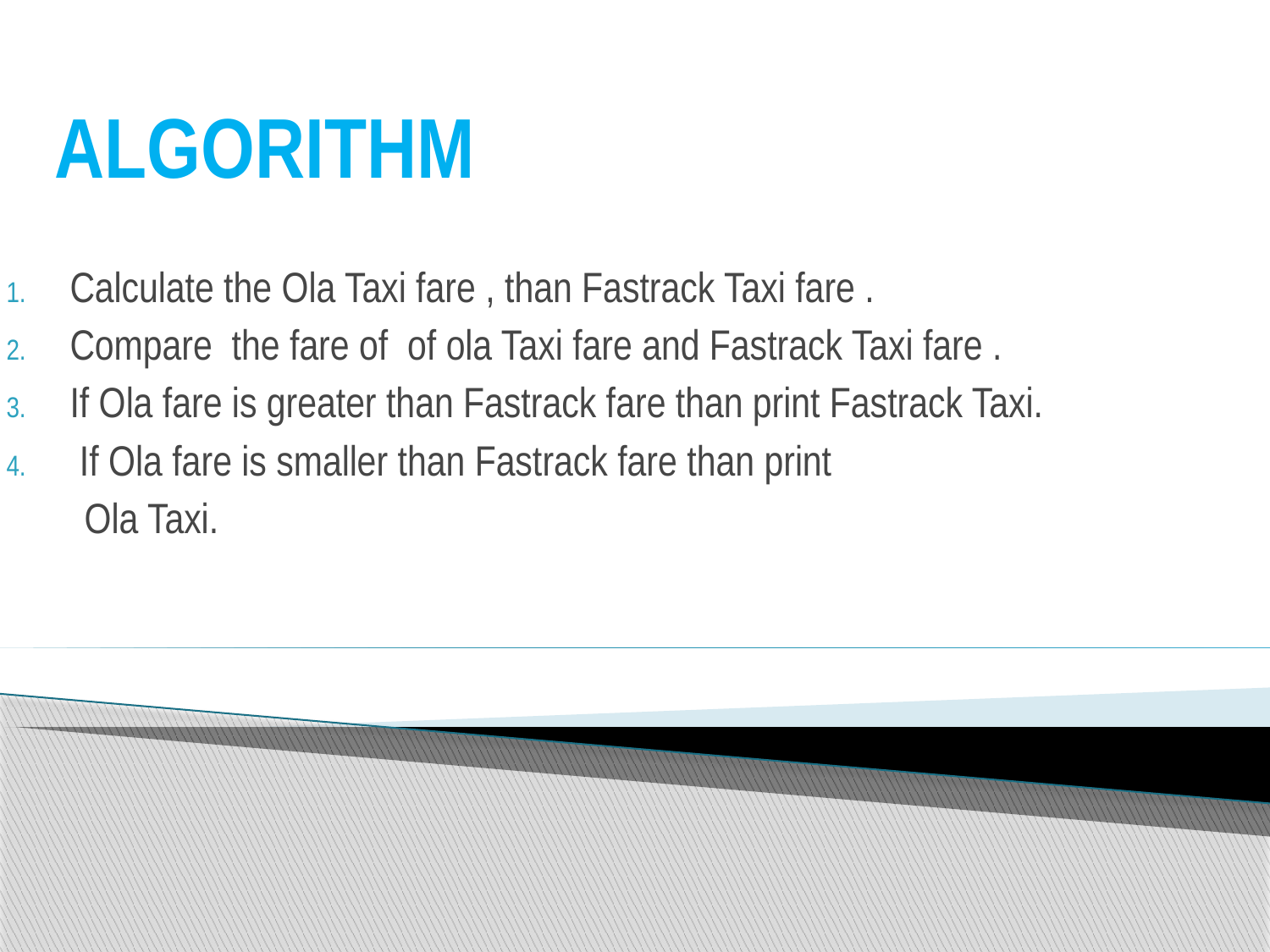

# ALGORITHM
Calculate the Ola Taxi fare , than Fastrack Taxi fare .
Compare  the fare of  of ola Taxi fare and Fastrack Taxi fare .
If Ola fare is greater than Fastrack fare than print Fastrack Taxi.
 If Ola fare is smaller than Fastrack fare than print
        Ola Taxi.